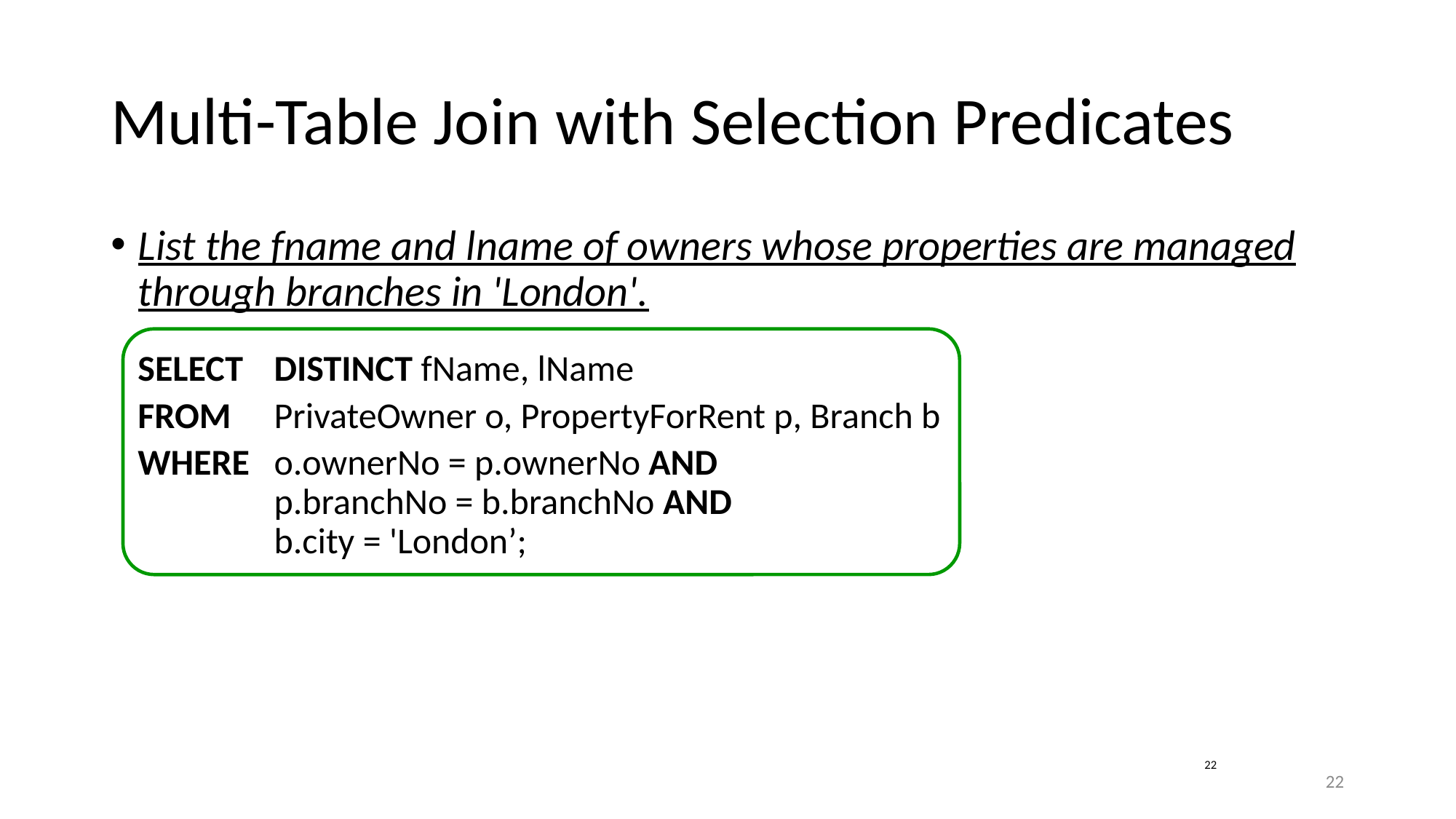

# Multi-Table Join with Selection Predicates
List the fname and lname of owners whose properties are managed through branches in 'London'.

SELECT	DISTINCT fName, lName
FROM	PrivateOwner o, PropertyForRent p, Branch b
WHERE	o.ownerNo = p.ownerNo AND
p.branchNo = b.branchNo AND
b.city = 'London’;

22
22